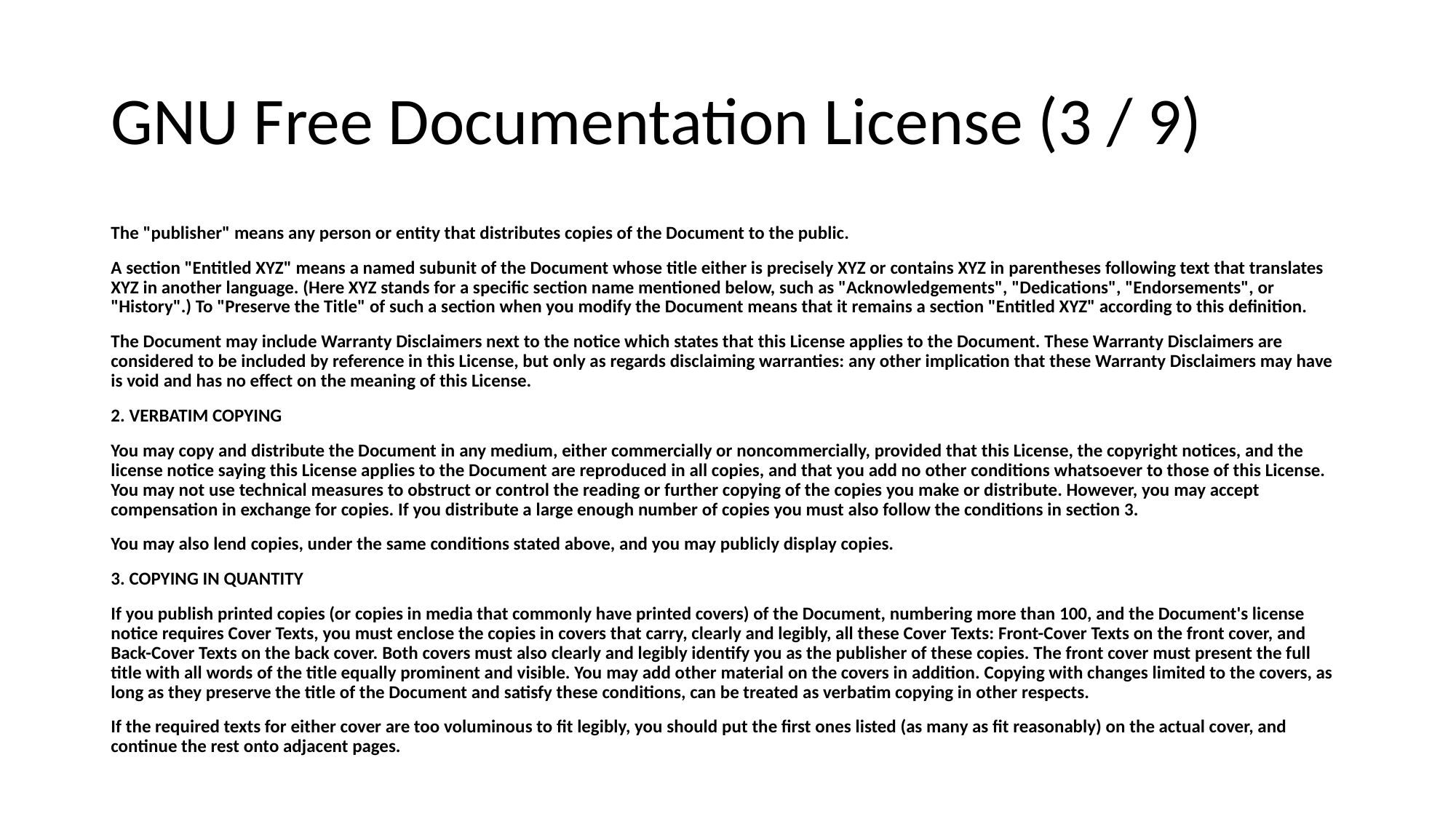

# GNU Free Documentation License (3 / 9)
The "publisher" means any person or entity that distributes copies of the Document to the public.
A section "Entitled XYZ" means a named subunit of the Document whose title either is precisely XYZ or contains XYZ in parentheses following text that translates XYZ in another language. (Here XYZ stands for a specific section name mentioned below, such as "Acknowledgements", "Dedications", "Endorsements", or "History".) To "Preserve the Title" of such a section when you modify the Document means that it remains a section "Entitled XYZ" according to this definition.
The Document may include Warranty Disclaimers next to the notice which states that this License applies to the Document. These Warranty Disclaimers are considered to be included by reference in this License, but only as regards disclaiming warranties: any other implication that these Warranty Disclaimers may have is void and has no effect on the meaning of this License.
2. VERBATIM COPYING
You may copy and distribute the Document in any medium, either commercially or noncommercially, provided that this License, the copyright notices, and the license notice saying this License applies to the Document are reproduced in all copies, and that you add no other conditions whatsoever to those of this License. You may not use technical measures to obstruct or control the reading or further copying of the copies you make or distribute. However, you may accept compensation in exchange for copies. If you distribute a large enough number of copies you must also follow the conditions in section 3.
You may also lend copies, under the same conditions stated above, and you may publicly display copies.
3. COPYING IN QUANTITY
If you publish printed copies (or copies in media that commonly have printed covers) of the Document, numbering more than 100, and the Document's license notice requires Cover Texts, you must enclose the copies in covers that carry, clearly and legibly, all these Cover Texts: Front-Cover Texts on the front cover, and Back-Cover Texts on the back cover. Both covers must also clearly and legibly identify you as the publisher of these copies. The front cover must present the full title with all words of the title equally prominent and visible. You may add other material on the covers in addition. Copying with changes limited to the covers, as long as they preserve the title of the Document and satisfy these conditions, can be treated as verbatim copying in other respects.
If the required texts for either cover are too voluminous to fit legibly, you should put the first ones listed (as many as fit reasonably) on the actual cover, and continue the rest onto adjacent pages.